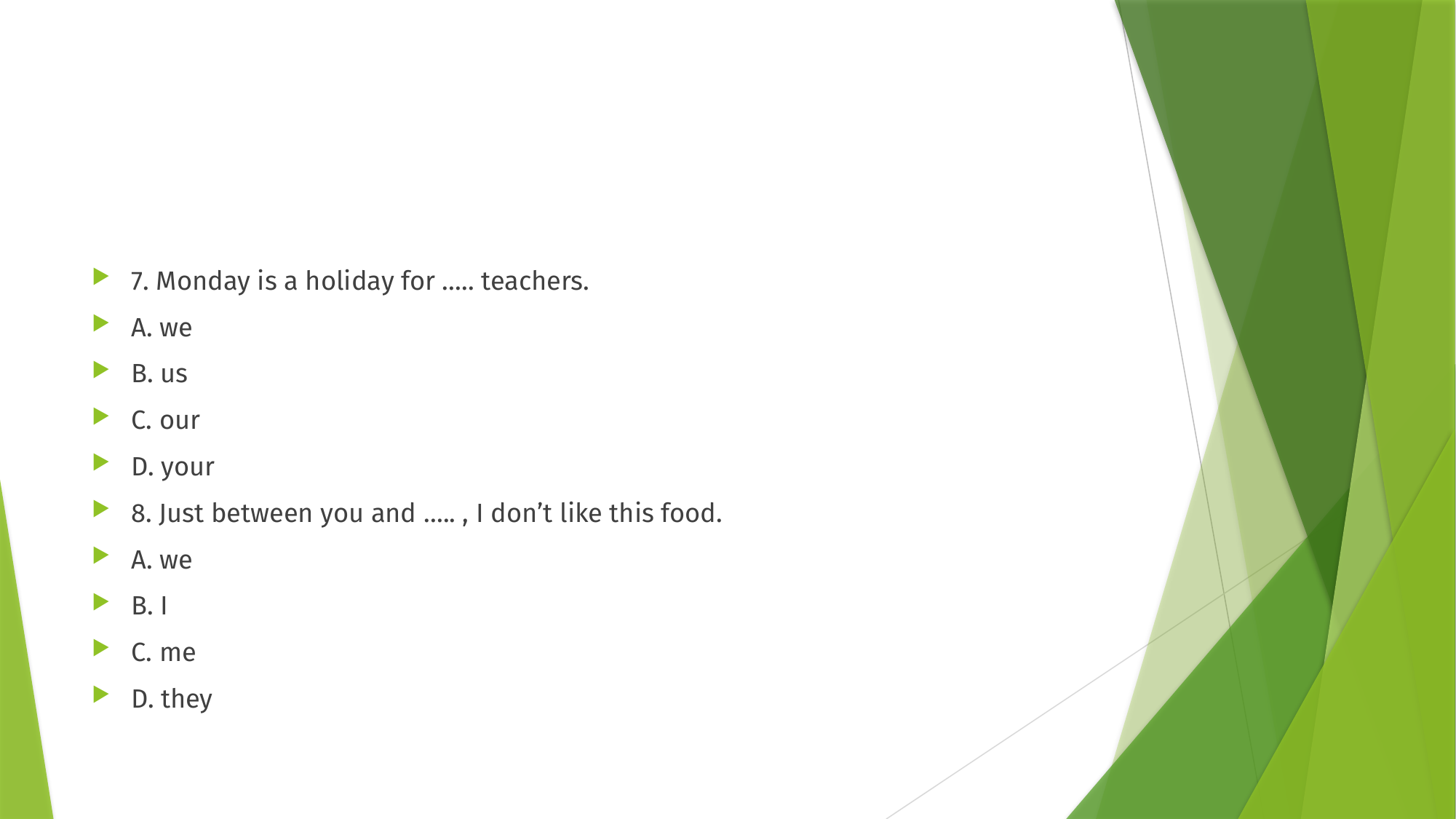

#
7. Monday is a holiday for ….. teachers.
A. we
B. us
C. our
D. your
8. Just between you and ….. , I don’t like this food.
A. we
B. I
C. me
D. they